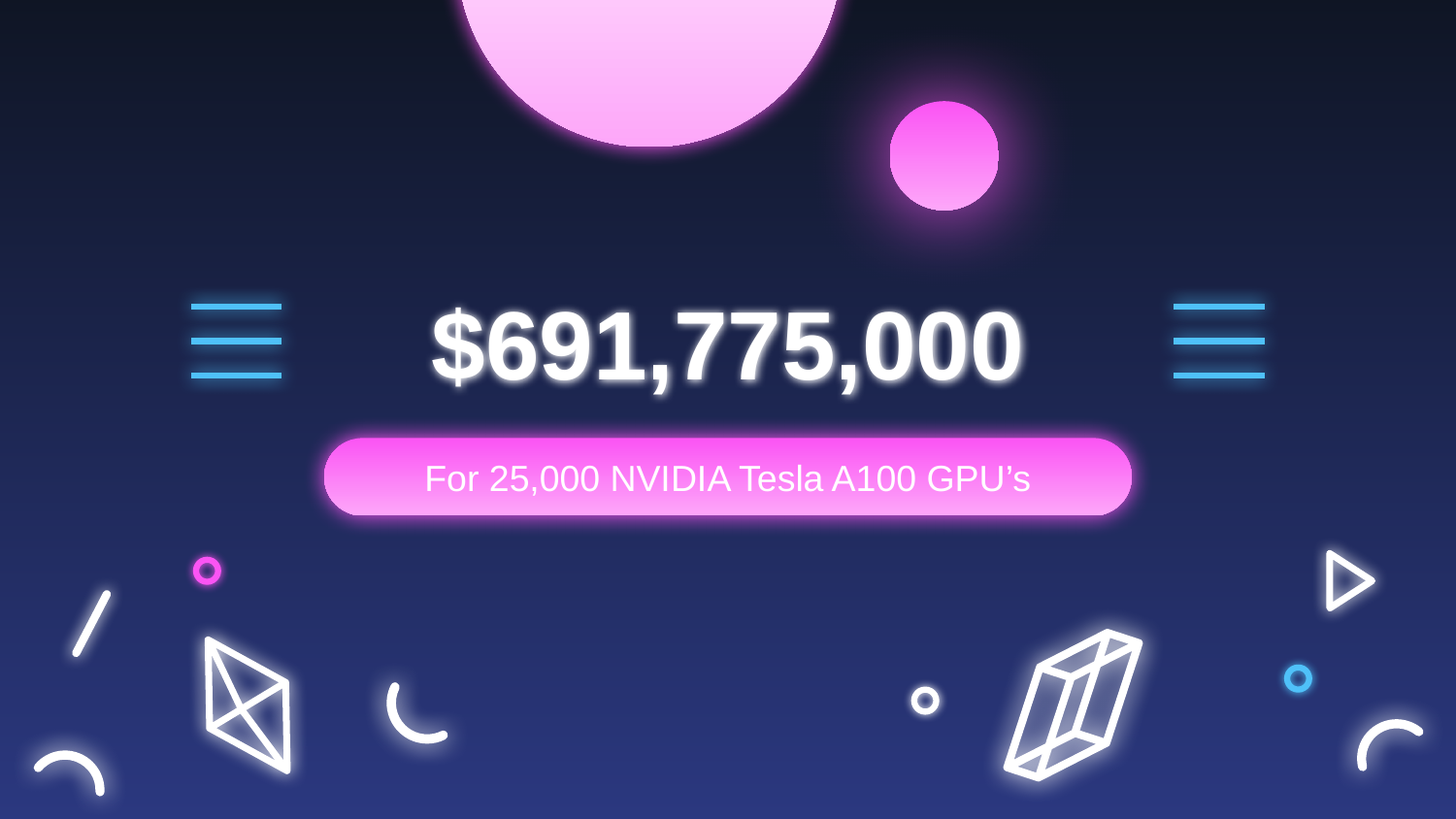

# $691,775,000

For 25,000 NVIDIA Tesla A100 GPU’s